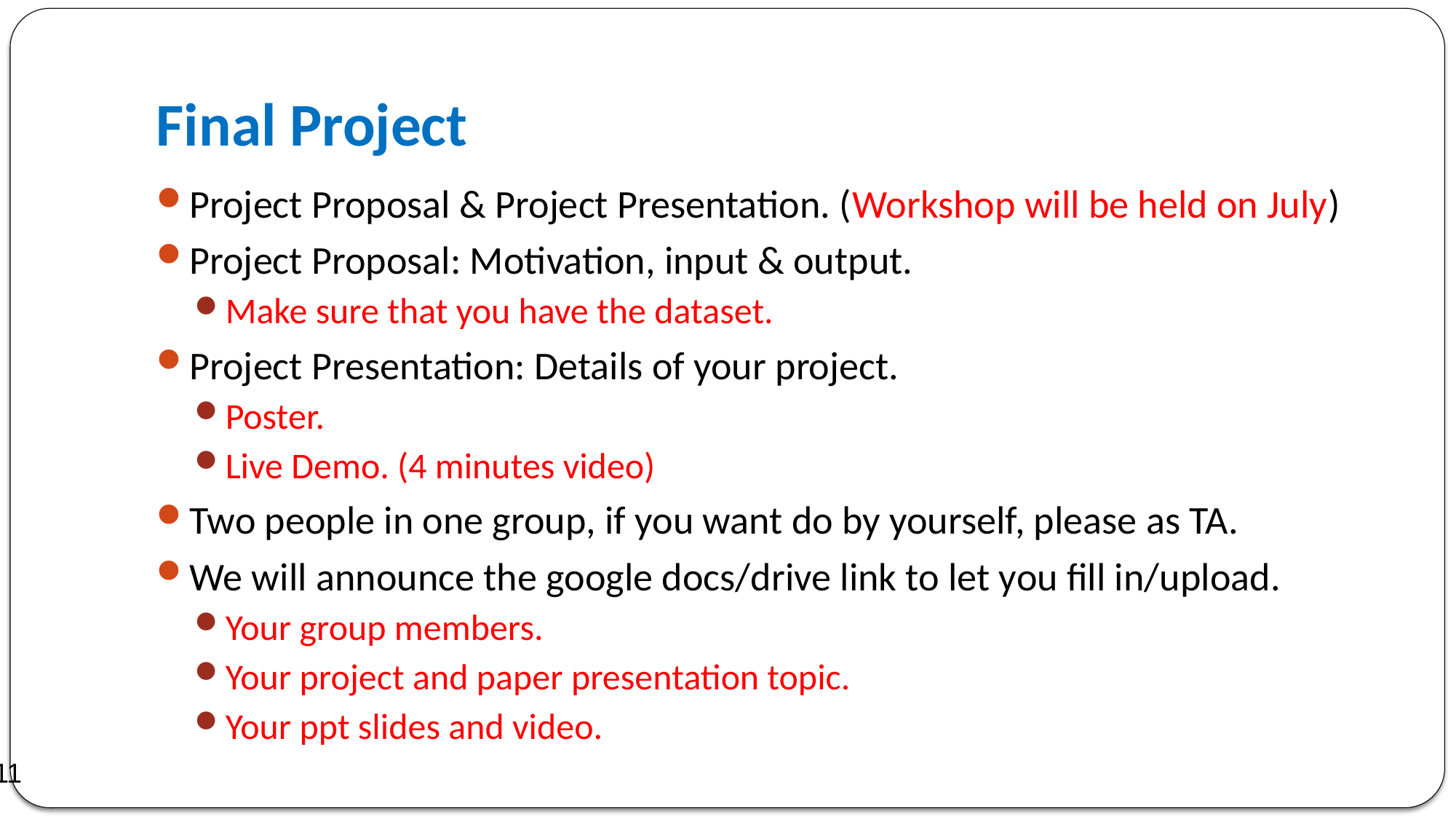

# Final Project
Project Proposal & Project Presentation. (Workshop will be held on July)
Project Proposal: Motivation, input & output.
Make sure that you have the dataset.
Project Presentation: Details of your project.
Poster.
Live Demo. (4 minutes video)
Two people in one group, if you want do by yourself, please as TA.
We will announce the google docs/drive link to let you fill in/upload.
Your group members.
Your project and paper presentation topic.
Your ppt slides and video.